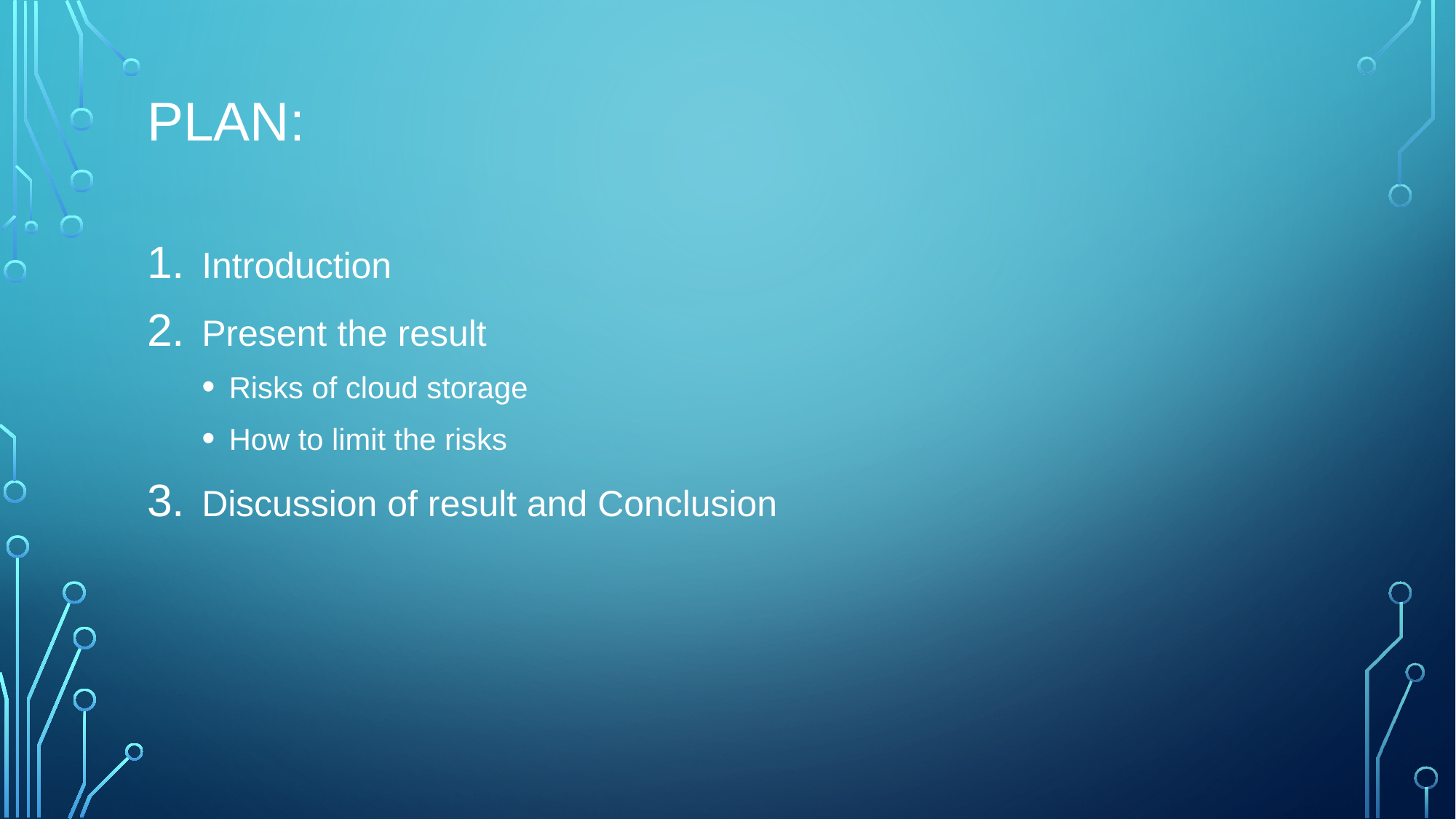

# Plan:
Introduction
Present the result
Risks of cloud storage
How to limit the risks
Discussion of result and Conclusion